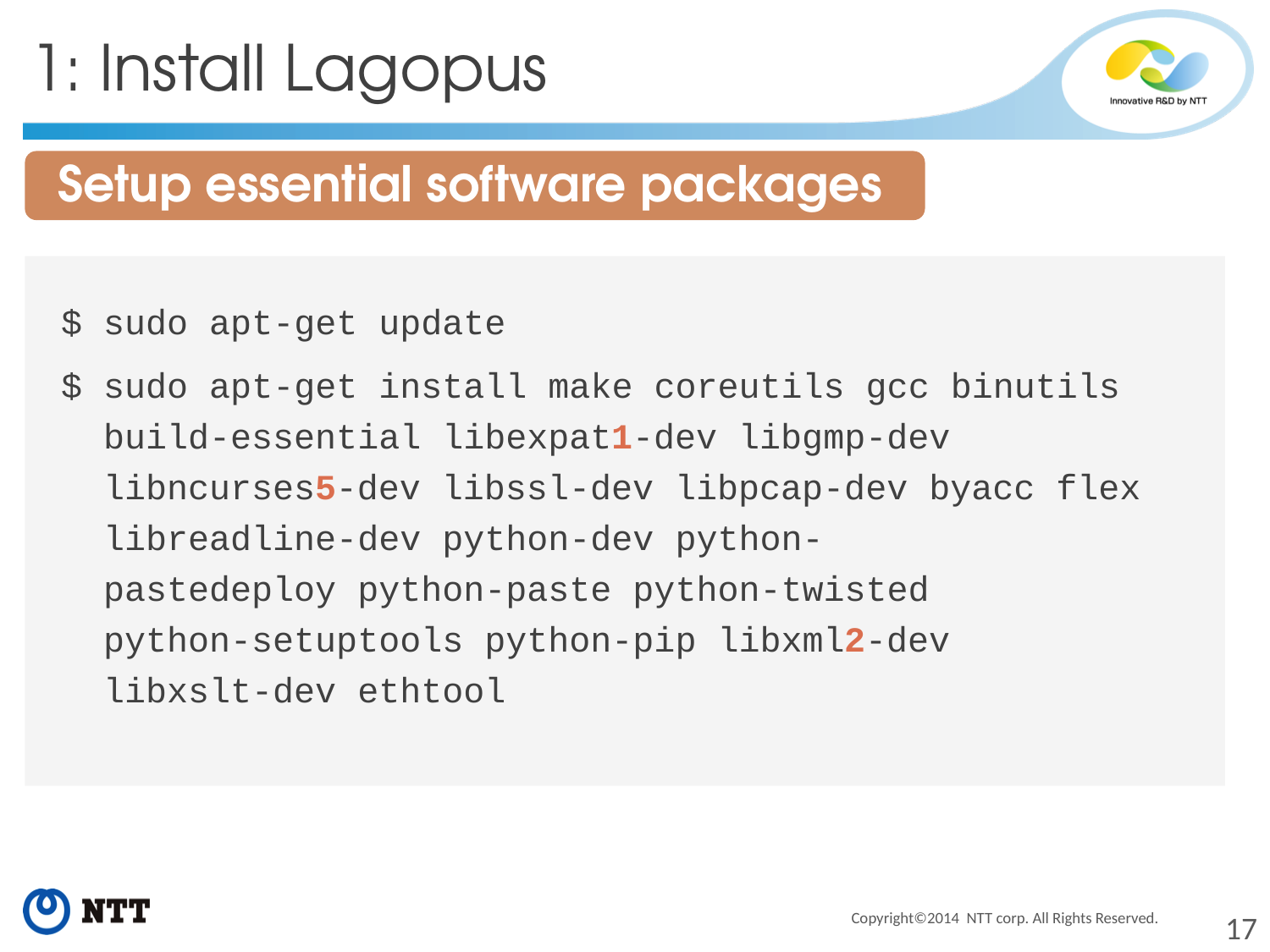

1: Install Lagopus

# Setup essential software packages

$ sudo apt-get update

$ sudo apt-get install make coreutils gcc binutils
  build-essential libexpat1-dev libgmp-dev
  libncurses5-dev libssl-dev libpcap-dev byacc flex
  libreadline-dev python-dev python-
  pastedeploy python-paste python-twisted
  python-setuptools python-pip libxml2-dev
  libxslt-dev ethtool